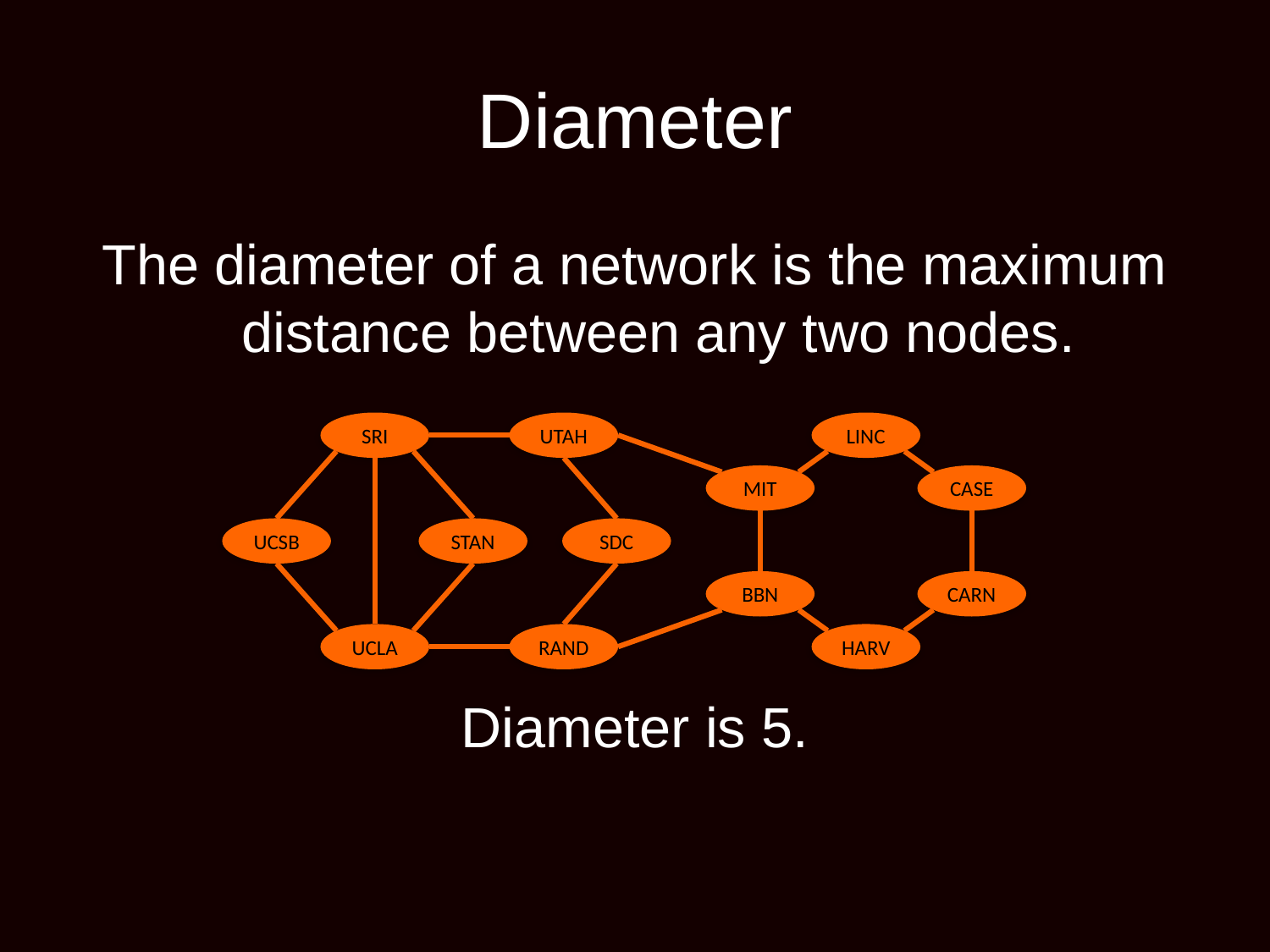

# Diameter
The diameter of a network is the maximum distance between any two nodes.

Diameter is 5.
SRI
UTAH
LINC
MIT
CASE
UCSB
STAN
SDC
BBN
CARN
UCLA
RAND
HARV